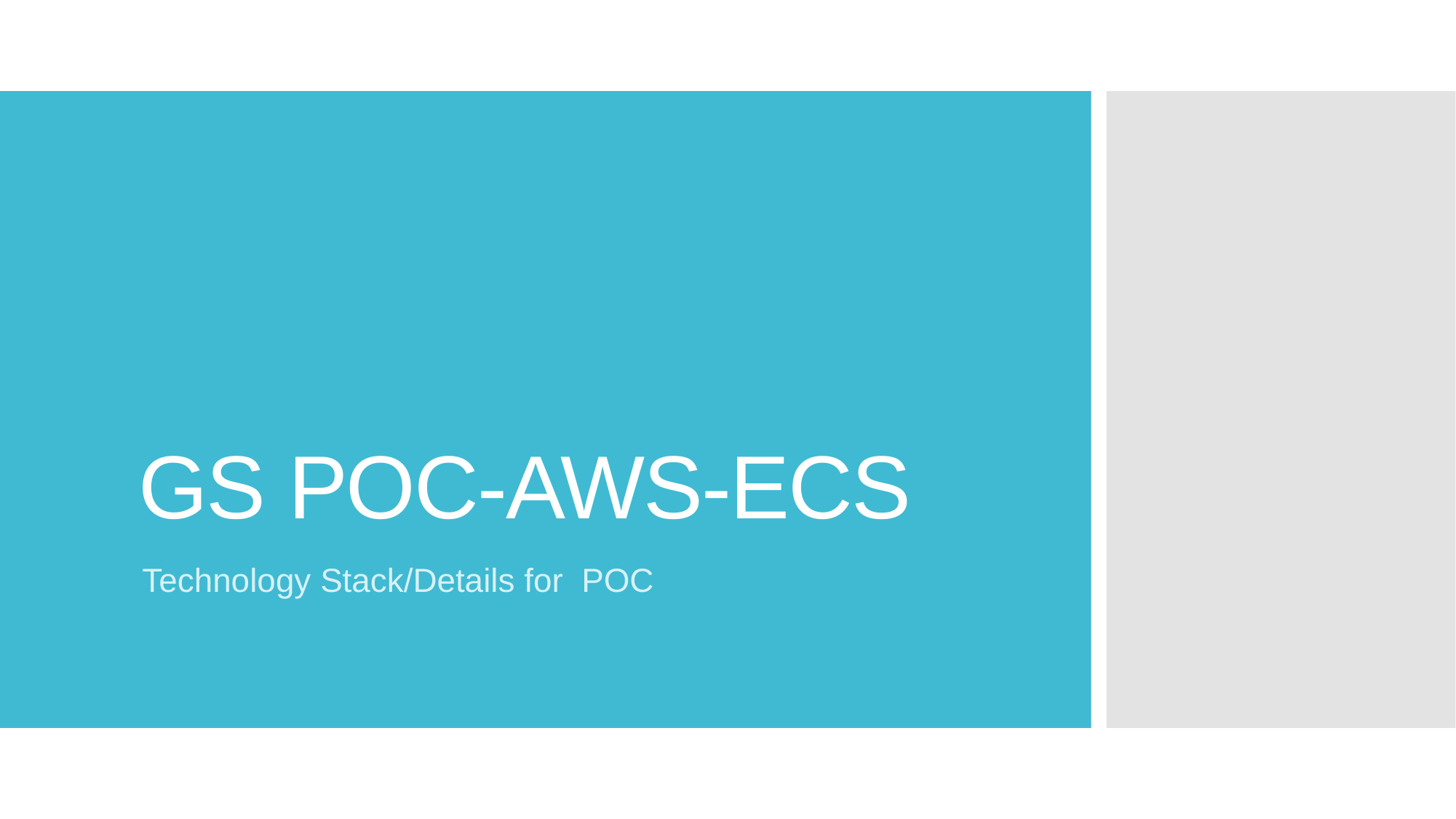

# GS POC-AWS-ECS
Technology Stack/Details for  POC